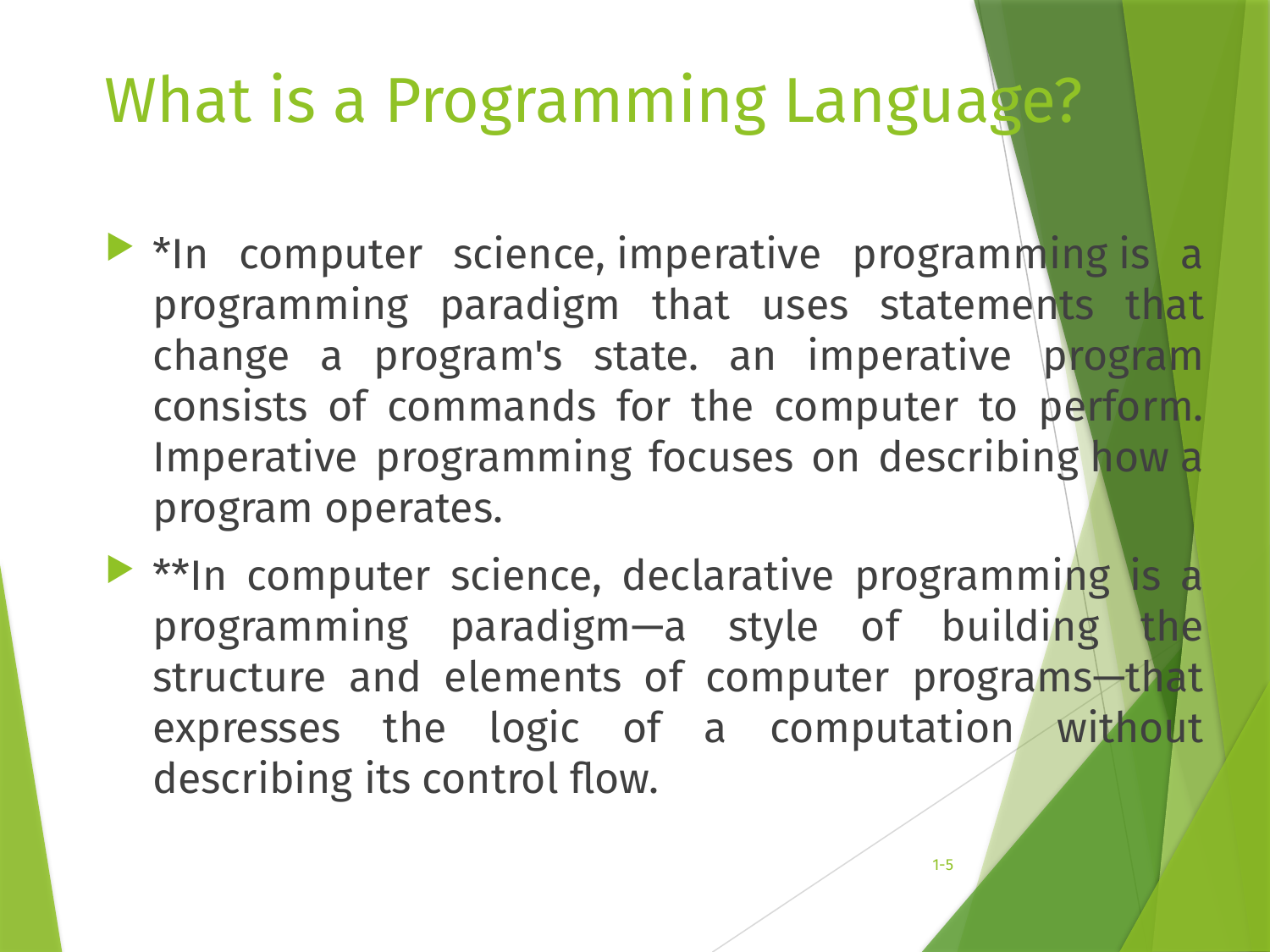

# What is a Programming Language?
*In computer science, imperative programming is a programming paradigm that uses statements that change a program's state. an imperative program consists of commands for the computer to perform. Imperative programming focuses on describing how a program operates.
**In computer science, declarative programming is a programming paradigm—a style of building the structure and elements of computer programs—that expresses the logic of a computation without describing its control flow.

1-5